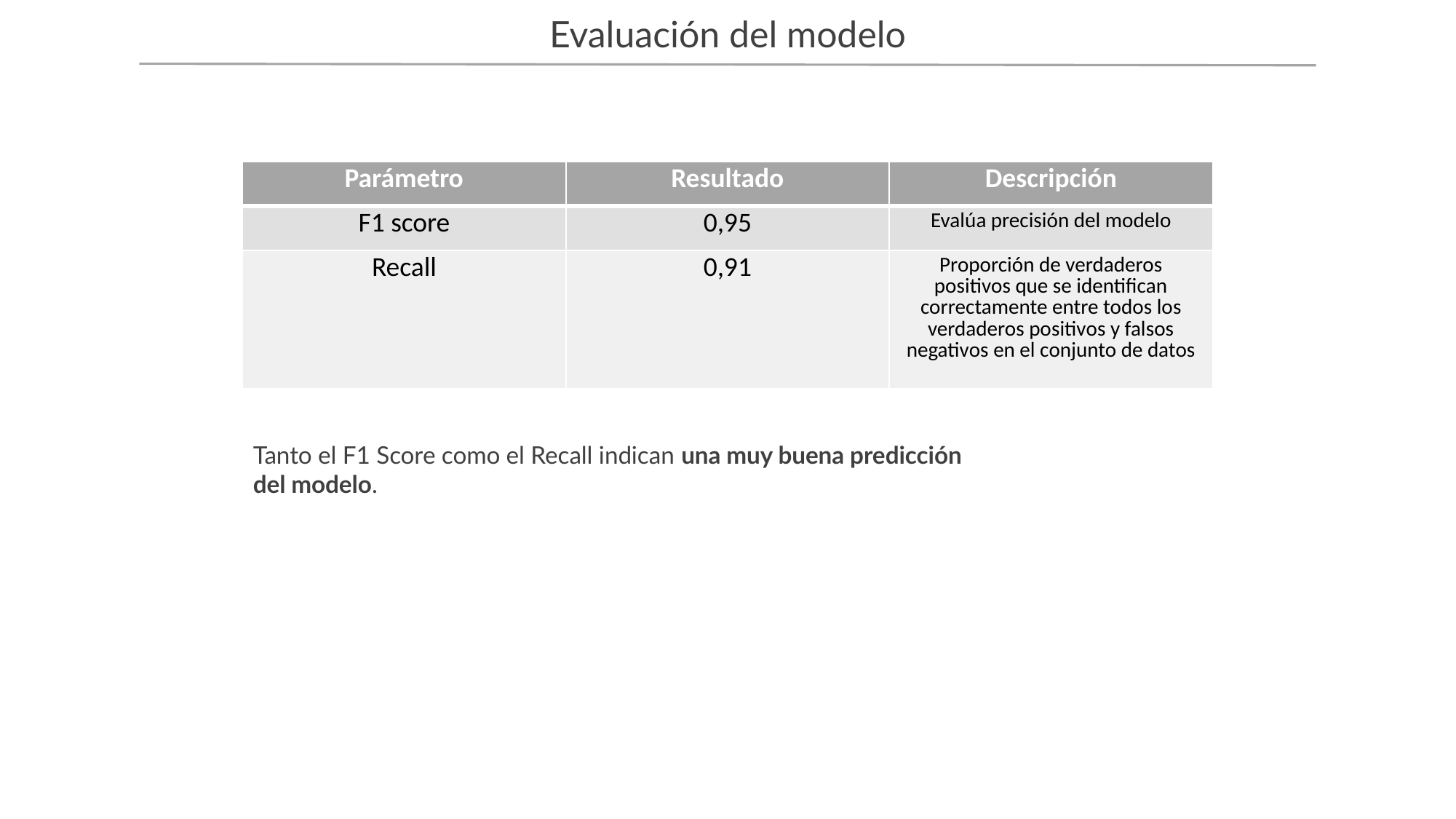

Evaluación del modelo
| Parámetro | Resultado | Descripción |
| --- | --- | --- |
| F1 score | 0,95 | Evalúa precisión del modelo |
| Recall | 0,91 | Proporción de verdaderos positivos que se identifican correctamente entre todos los verdaderos positivos y falsos negativos en el conjunto de datos |
Tanto el F1 Score como el Recall indican una muy buena predicción del modelo.